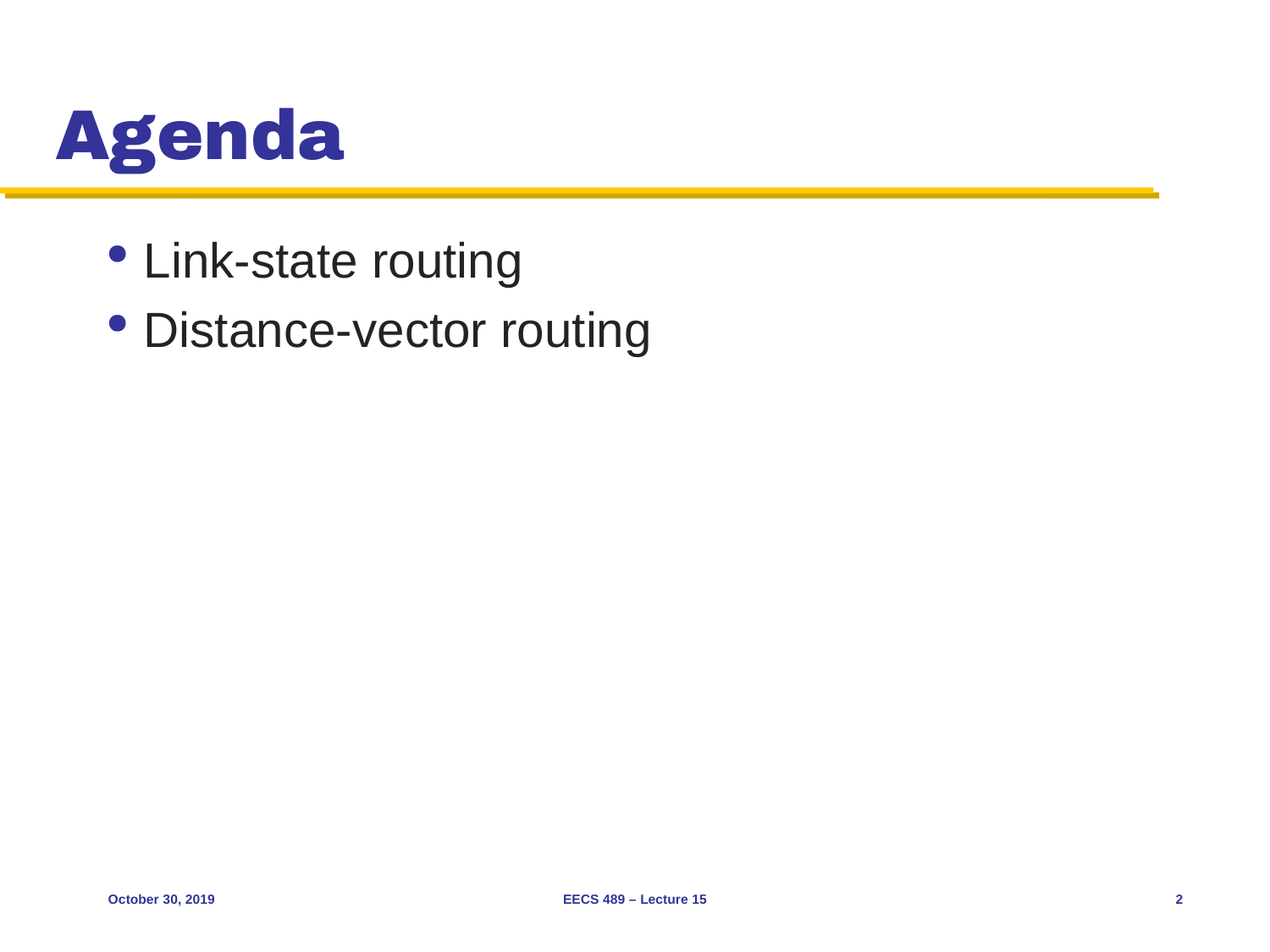

# Agenda
Link-state routing
Distance-vector routing
October 30, 2019
EECS 489 – Lecture 15
2